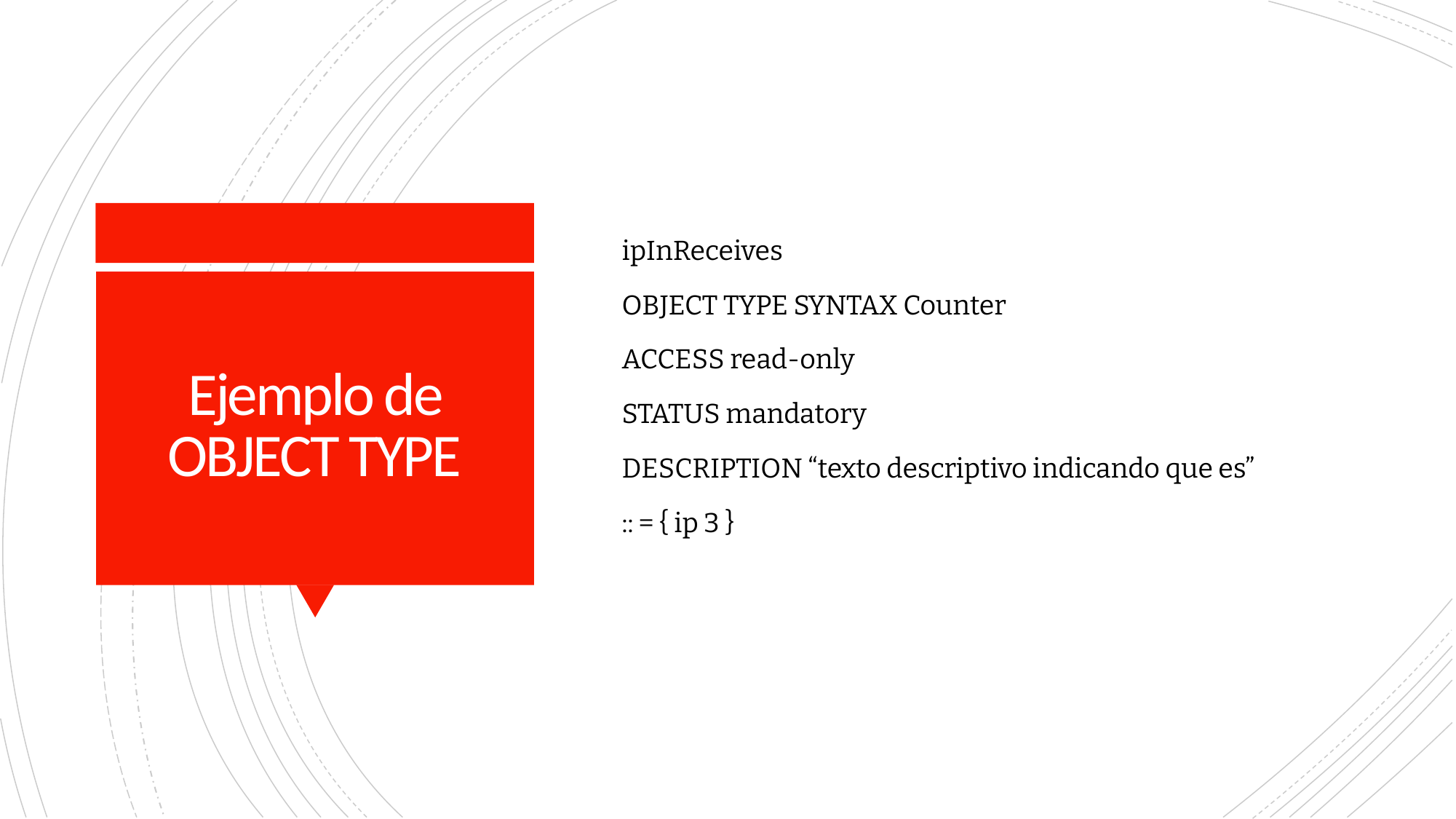

ipInReceives
OBJECT TYPE SYNTAX Counter
ACCESS read-only
STATUS mandatory
DESCRIPTION “texto descriptivo indicando que es”
:: = { ip 3 }

# Ejemplo de OBJECT TYPE